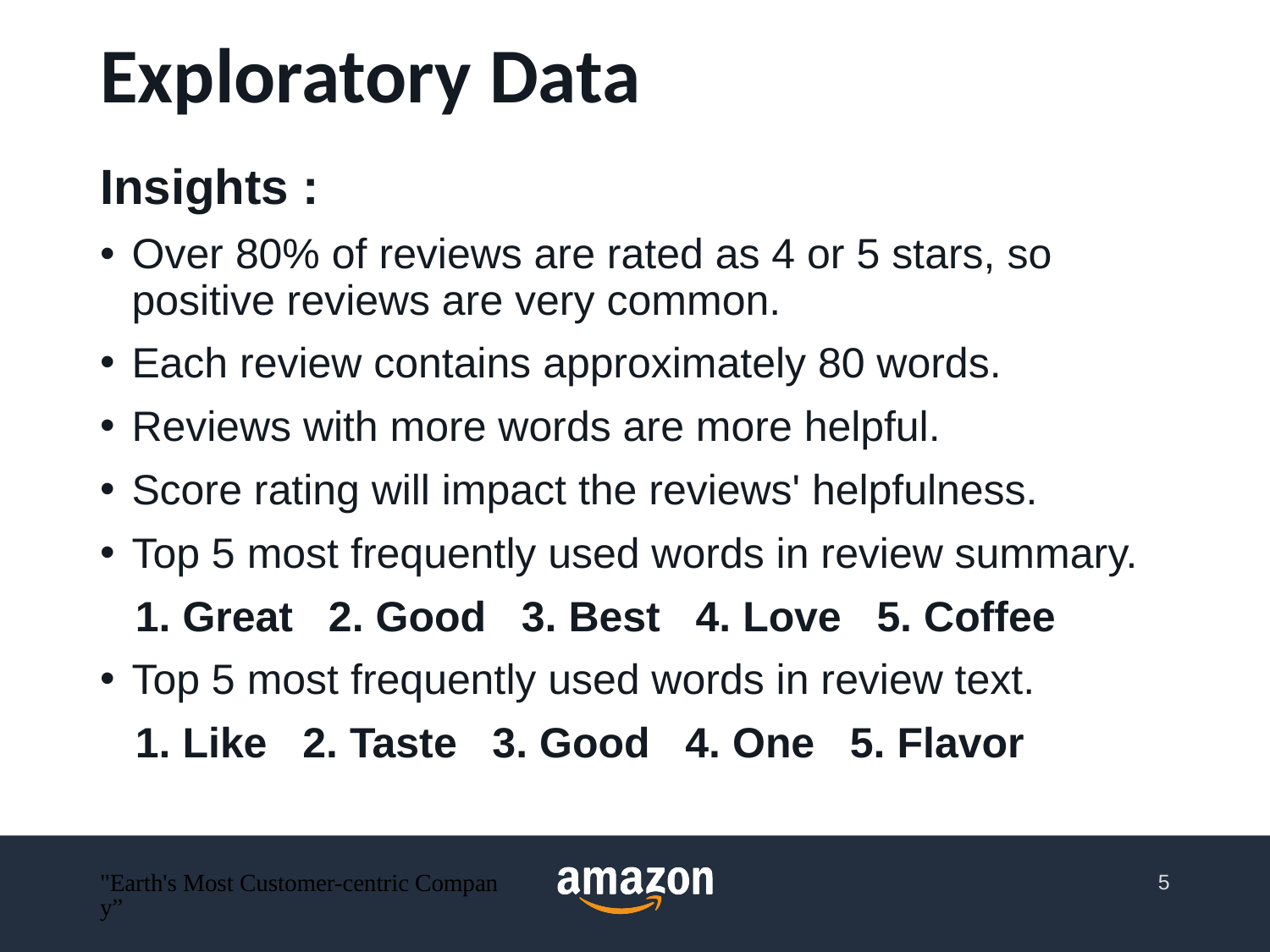

# Exploratory Data
Insights :
Over 80% of reviews are rated as 4 or 5 stars, so positive reviews are very common.
Each review contains approximately 80 words.
Reviews with more words are more helpful.
Score rating will impact the reviews' helpfulness.
Top 5 most frequently used words in review summary.
   1. Great   2. Good   3. Best   4. Love   5. Coffee
Top 5 most frequently used words in review text.
   1. Like   2. Taste   3. Good   4. One   5. Flavor

"Earth's Most Customer-centric Company”
5